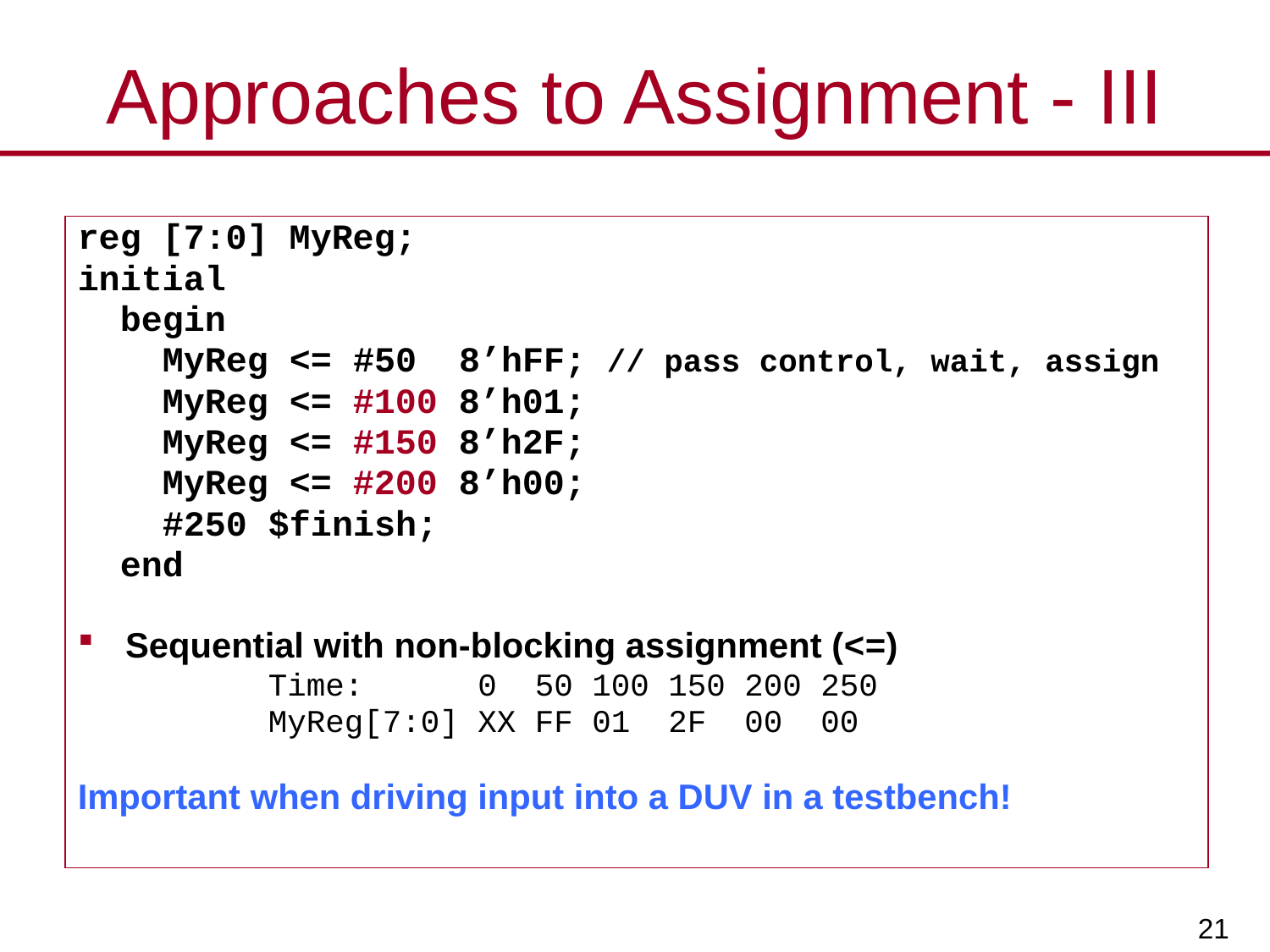

# Approaches to Assignment - III
reg [7:0] MyReg;
initial
  begin
    MyReg <= #50  8’hFF; // pass control, wait, assign
    MyReg <= #100 8’h01;
    MyReg <= #150 8’h2F;
    MyReg <= #200 8’h00;
    #250 $finish;
  end

Sequential with non-blocking assignment (<=)
Time:      0  50 100 150 200 250
MyReg[7:0] XX FF 01  2F  00  00

Important when driving input into a DUV in a testbench!